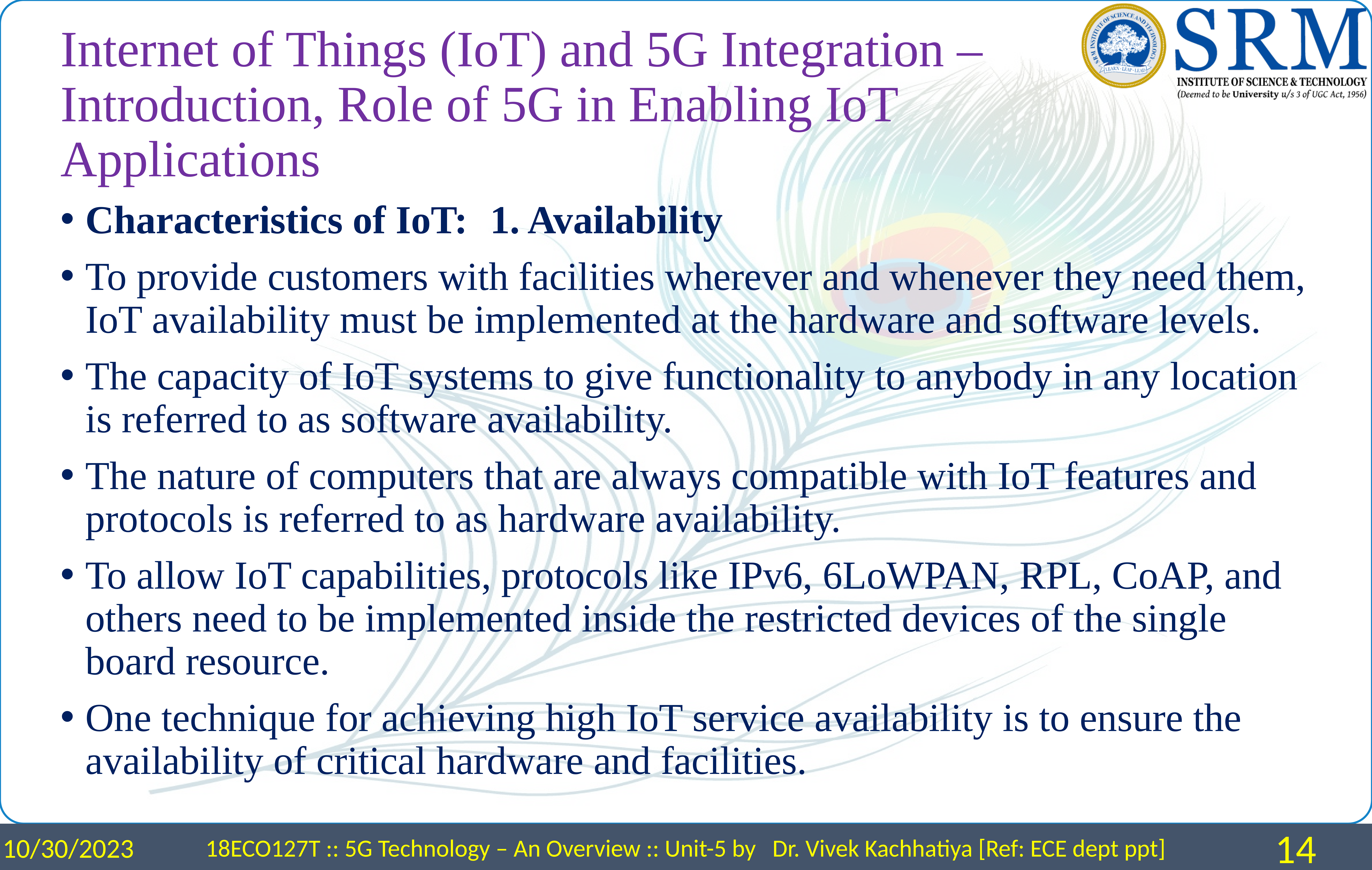

# Internet of Things (IoT) and 5G Integration – Introduction, Role of 5G in Enabling IoT Applications
Characteristics of IoT:	1. Availability
To provide customers with facilities wherever and whenever they need them, IoT availability must be implemented at the hardware and software levels.
The capacity of IoT systems to give functionality to anybody in any location is referred to as software availability.
The nature of computers that are always compatible with IoT features and protocols is referred to as hardware availability.
To allow IoT capabilities, protocols like IPv6, 6LoWPAN, RPL, CoAP, and others need to be implemented inside the restricted devices of the single board resource.
One technique for achieving high IoT service availability is to ensure the availability of critical hardware and facilities.
10/30/2023
18ECO127T :: 5G Technology – An Overview :: Unit-5 by   Dr. Vivek Kachhatiya [Ref: ECE dept ppt]
14